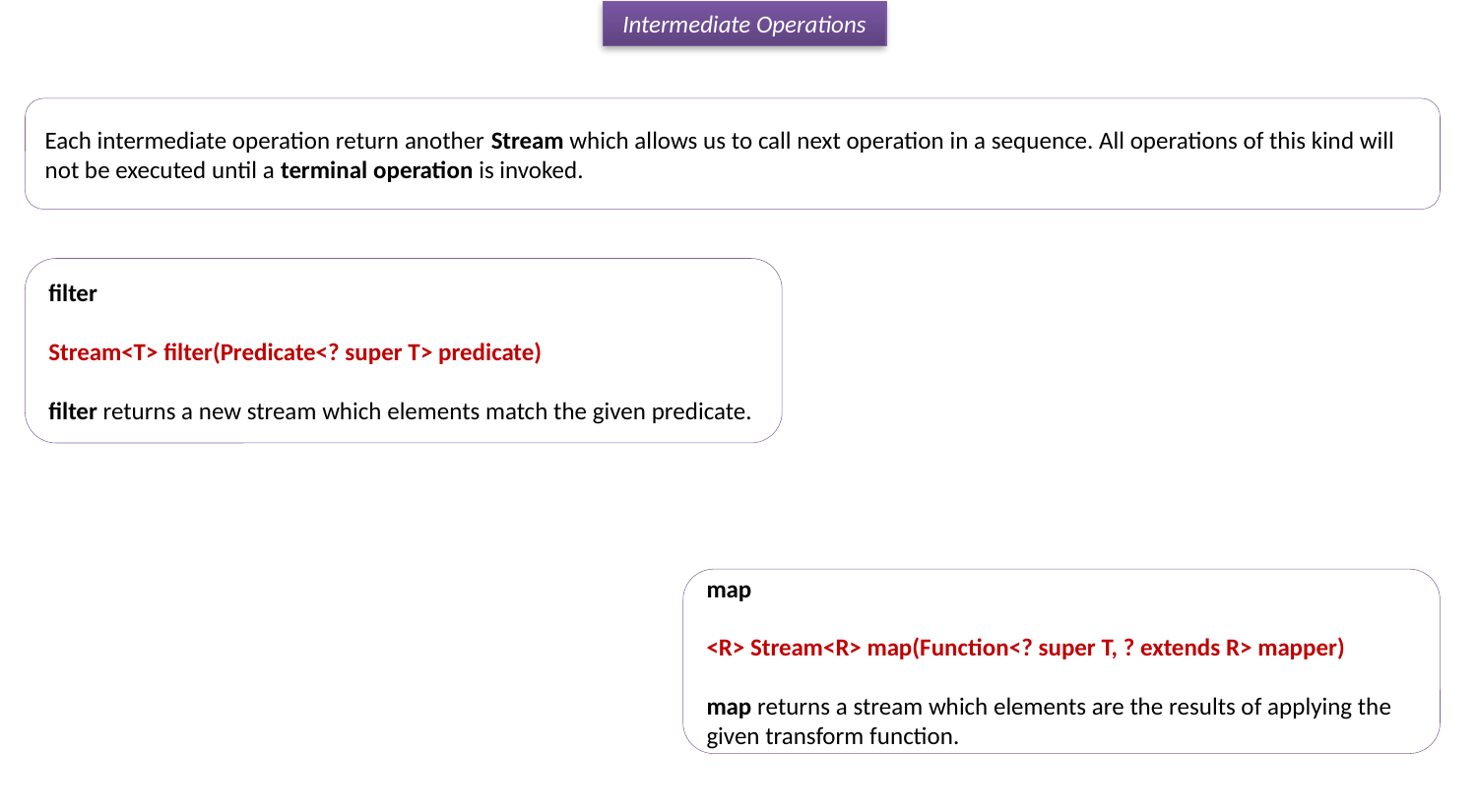

Intermediate Operations
Each intermediate operation return another Stream which allows us to call next operation in a sequence. All operations of this kind will not be executed until a terminal operation is invoked.
filter
Stream<T> filter(Predicate<? super T> predicate)
filter returns a new stream which elements match the given predicate.
map
<R> Stream<R> map(Function<? super T, ? extends R> mapper)
map returns a stream which elements are the results of applying the given transform function.